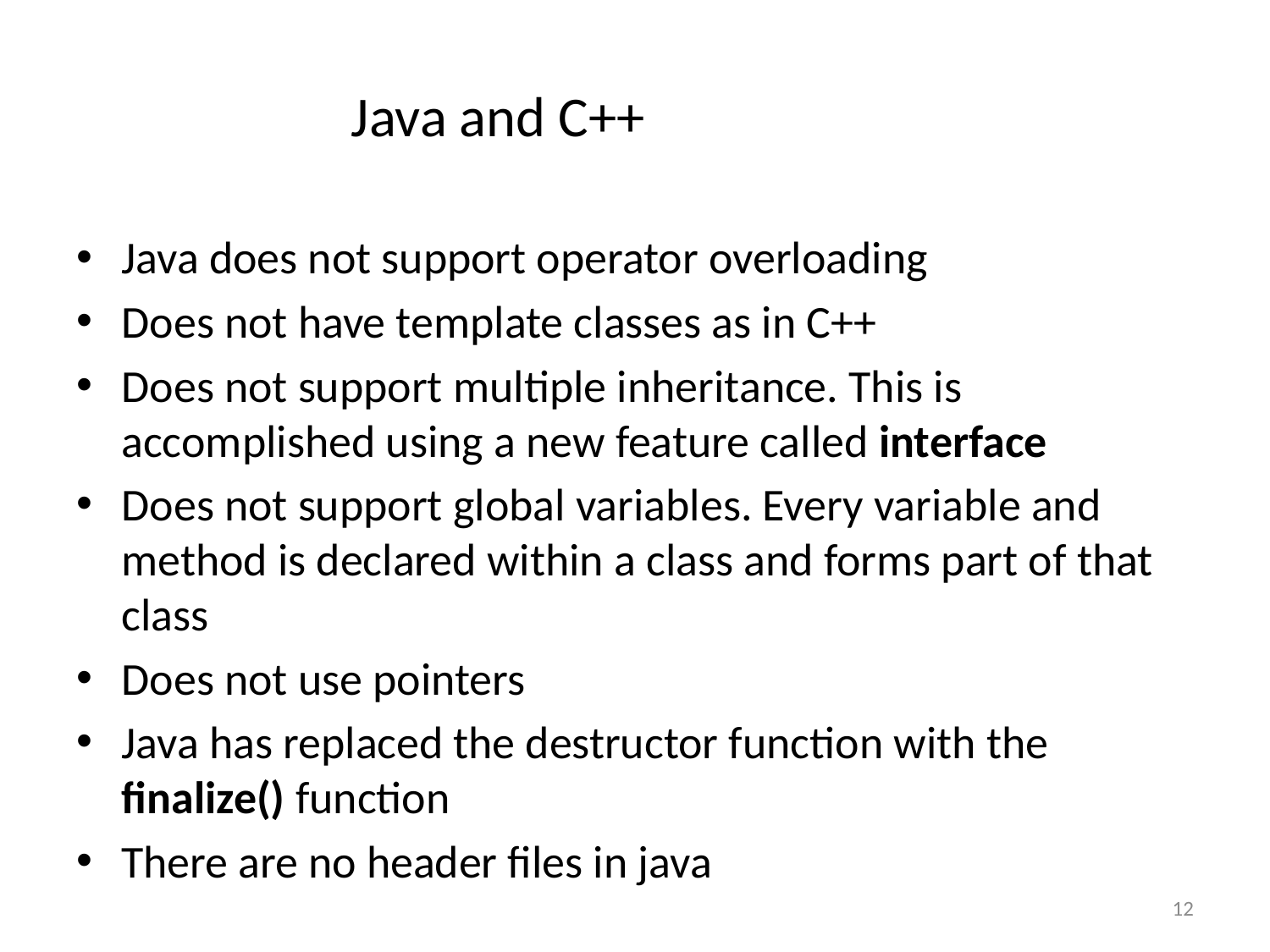

Java and C++
Java does not support operator overloading
Does not have template classes as in C++
Does not support multiple inheritance. This is accomplished using a new feature called interface
Does not support global variables. Every variable and method is declared within a class and forms part of that class
Does not use pointers
Java has replaced the destructor function with the finalize() function
There are no header files in java
12